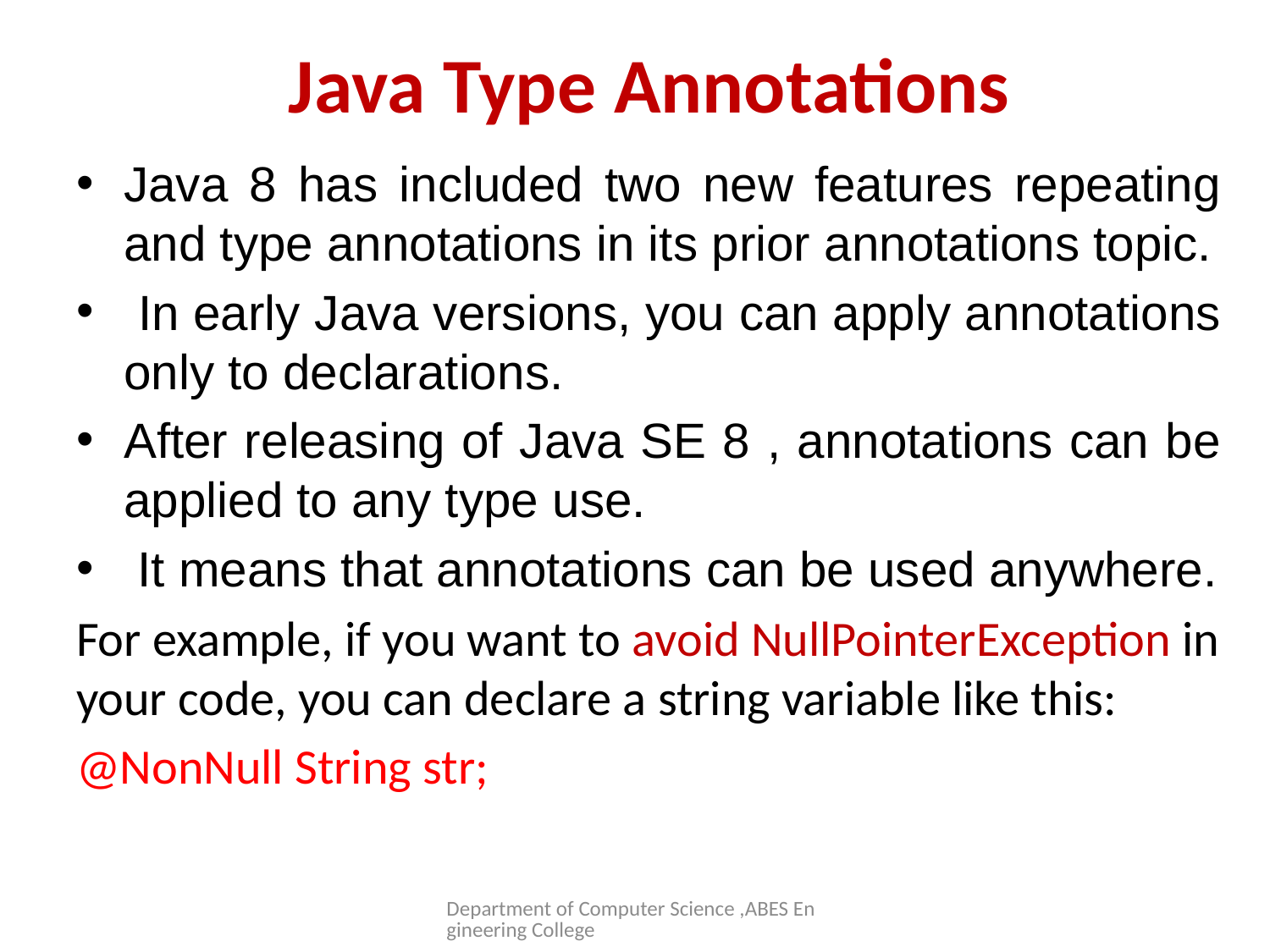

# Java Type Annotations
Java 8 has included two new features repeating and type annotations in its prior annotations topic.
 In early Java versions, you can apply annotations only to declarations.
After releasing of Java SE 8 , annotations can be applied to any type use.
 It means that annotations can be used anywhere.
For example, if you want to avoid NullPointerException in your code, you can declare a string variable like this:
@NonNull String str;

Department of Computer Science ,ABES Engineering College